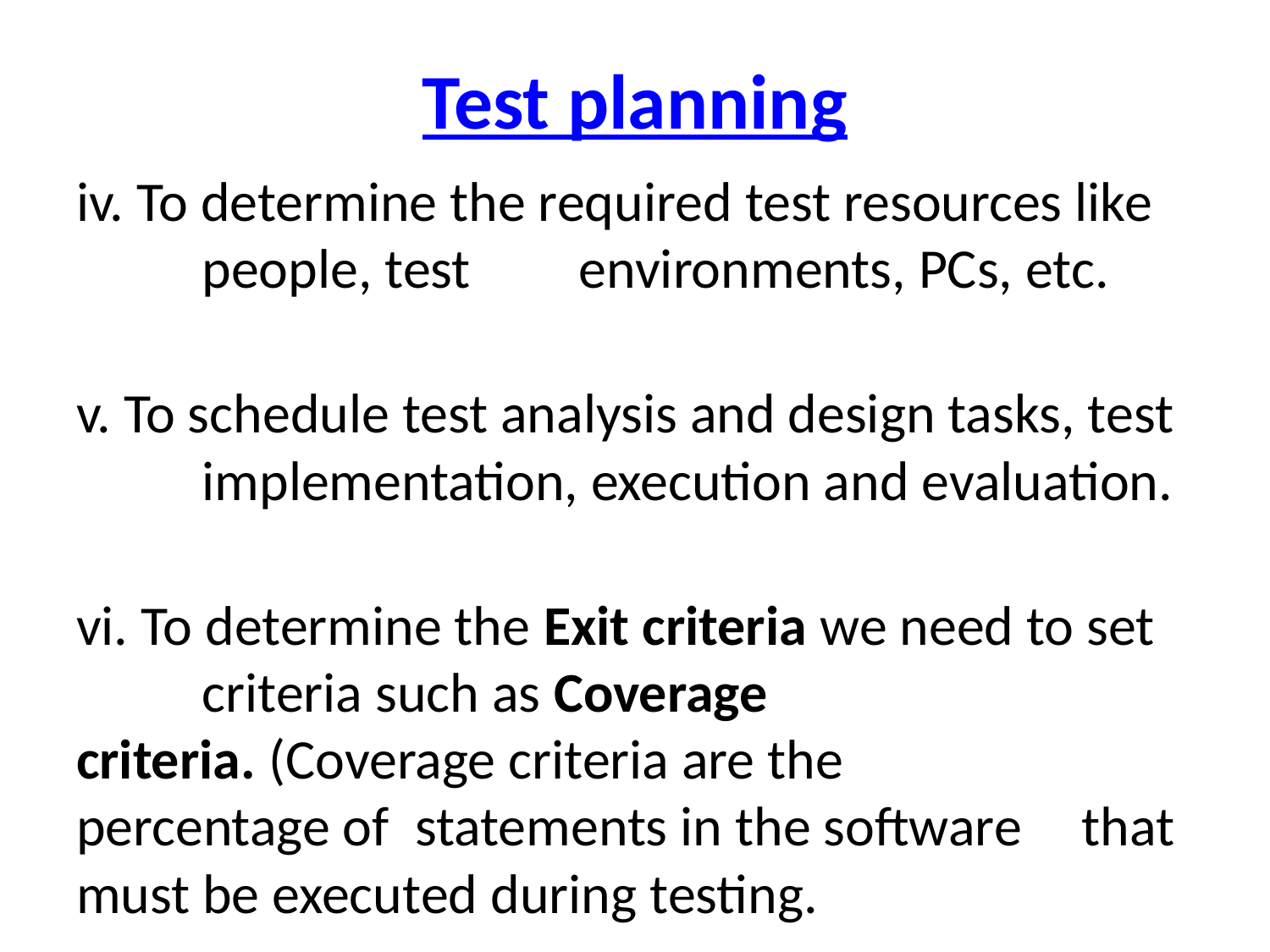

# Test planning
iv. To determine the required test resources like 	people, test 	environments, PCs, etc.
v. To schedule test analysis and design tasks, test 	implementation, execution and evaluation.
vi. To determine the Exit criteria we need to set 	criteria such as Coverage 	criteria. (Coverage criteria are the 	percentage of  statements in the software 	that must be executed during testing.